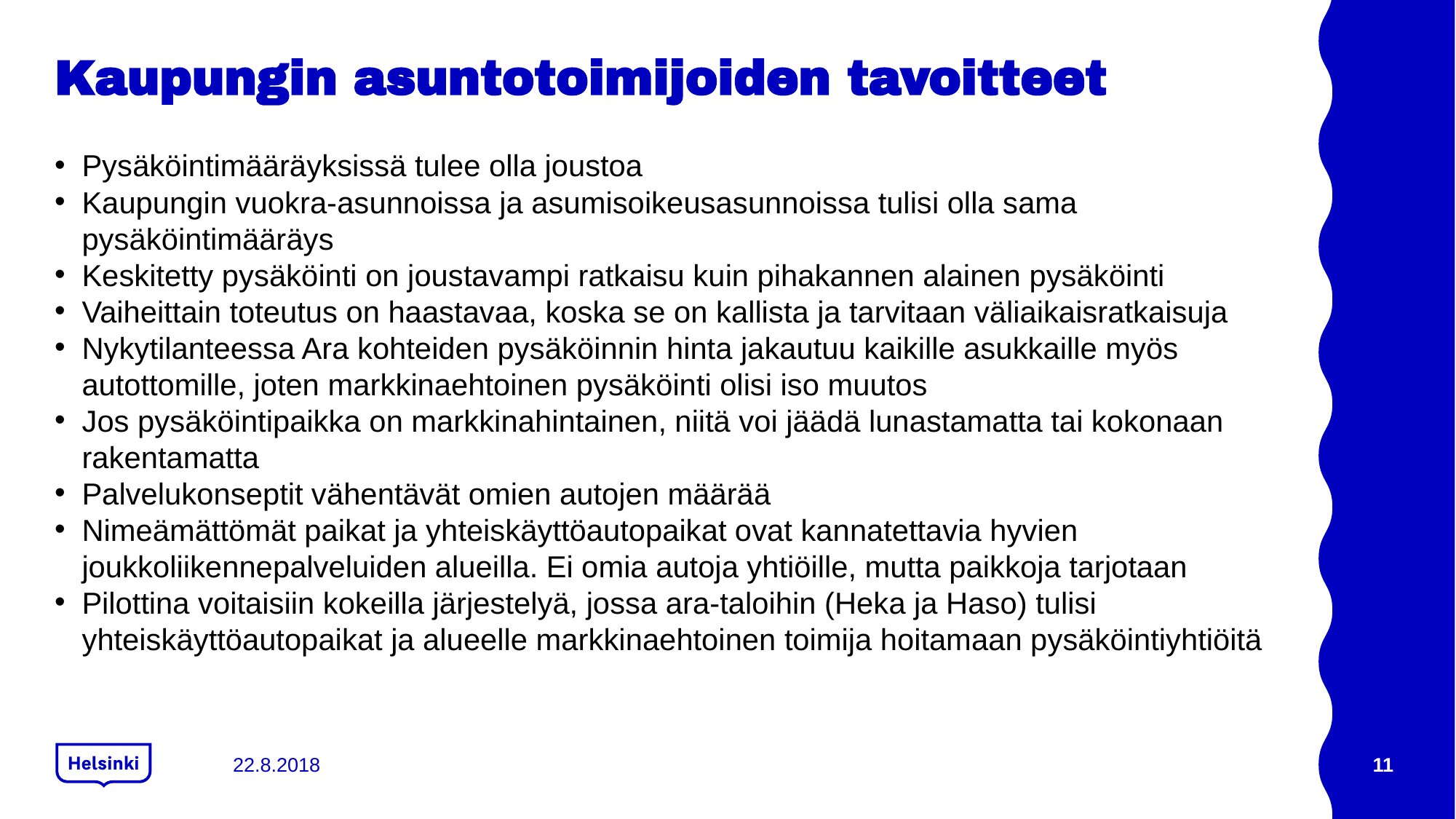

# Kaupungin asuntotoimijoiden tavoitteet
Pysäköintimääräyksissä tulee olla joustoa
Kaupungin vuokra-asunnoissa ja asumisoikeusasunnoissa tulisi olla sama pysäköintimääräys
Keskitetty pysäköinti on joustavampi ratkaisu kuin pihakannen alainen pysäköinti
Vaiheittain toteutus on haastavaa, koska se on kallista ja tarvitaan väliaikaisratkaisuja
Nykytilanteessa Ara kohteiden pysäköinnin hinta jakautuu kaikille asukkaille myös autottomille, joten markkinaehtoinen pysäköinti olisi iso muutos
Jos pysäköintipaikka on markkinahintainen, niitä voi jäädä lunastamatta tai kokonaan rakentamatta
Palvelukonseptit vähentävät omien autojen määrää
Nimeämättömät paikat ja yhteiskäyttöautopaikat ovat kannatettavia hyvien joukkoliikennepalveluiden alueilla. Ei omia autoja yhtiöille, mutta paikkoja tarjotaan
Pilottina voitaisiin kokeilla järjestelyä, jossa ara-taloihin (Heka ja Haso) tulisi yhteiskäyttöautopaikat ja alueelle markkinaehtoinen toimija hoitamaan pysäköintiyhtiöitä

22.8.2018

11